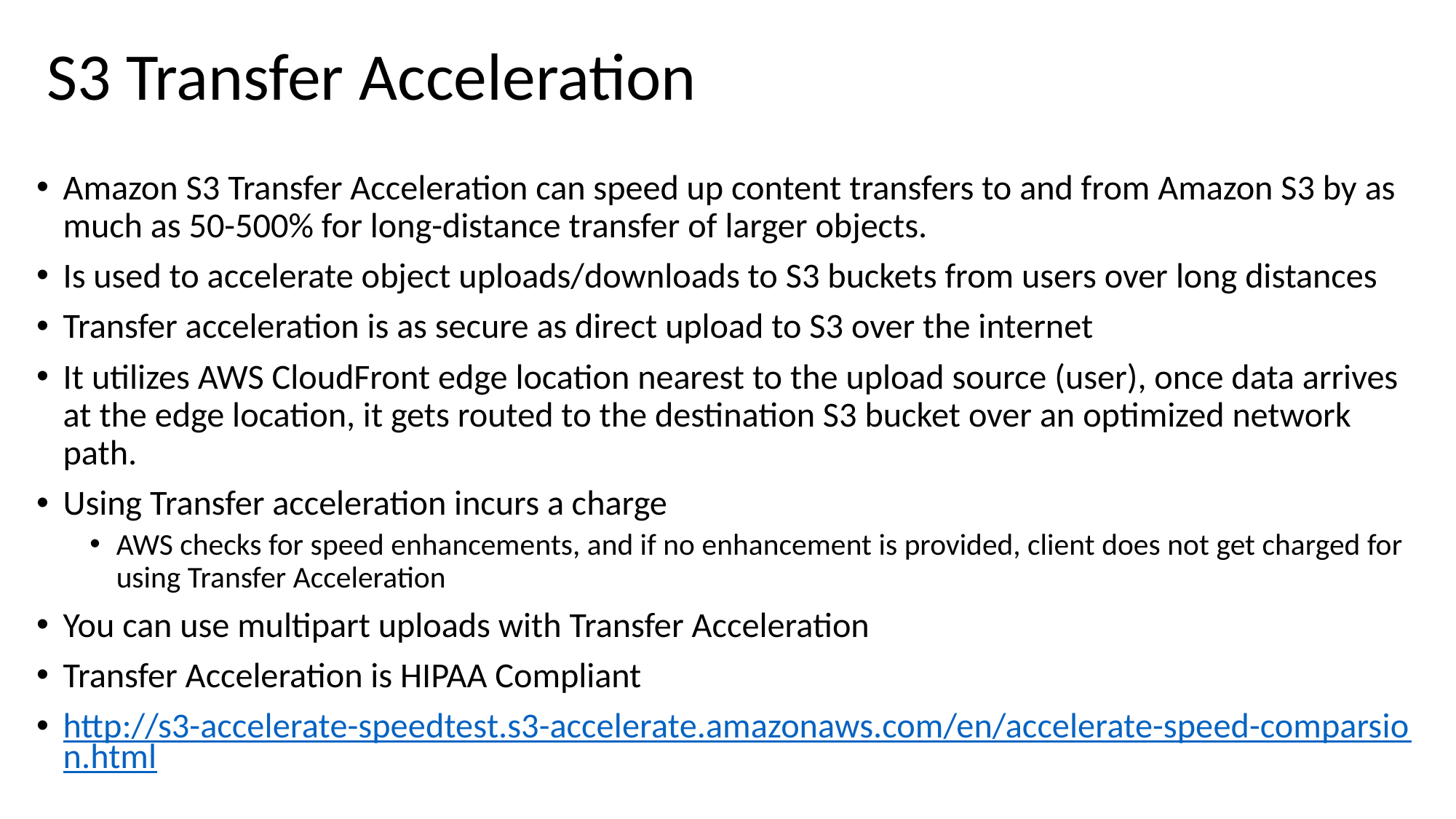

# S3 Transfer Acceleration
Amazon S3 Transfer Acceleration can speed up content transfers to and from Amazon S3 by as much as 50-500% for long-distance transfer of larger objects.
Is used to accelerate object uploads/downloads to S3 buckets from users over long distances
Transfer acceleration is as secure as direct upload to S3 over the internet
It utilizes AWS CloudFront edge location nearest to the upload source (user), once data arrives at the edge location, it gets routed to the destination S3 bucket over an optimized network path.
Using Transfer acceleration incurs a charge
AWS checks for speed enhancements, and if no enhancement is provided, client does not get charged for using Transfer Acceleration
You can use multipart uploads with Transfer Acceleration
Transfer Acceleration is HIPAA Compliant
http://s3-accelerate-speedtest.s3-accelerate.amazonaws.com/en/accelerate-speed-comparsion.html